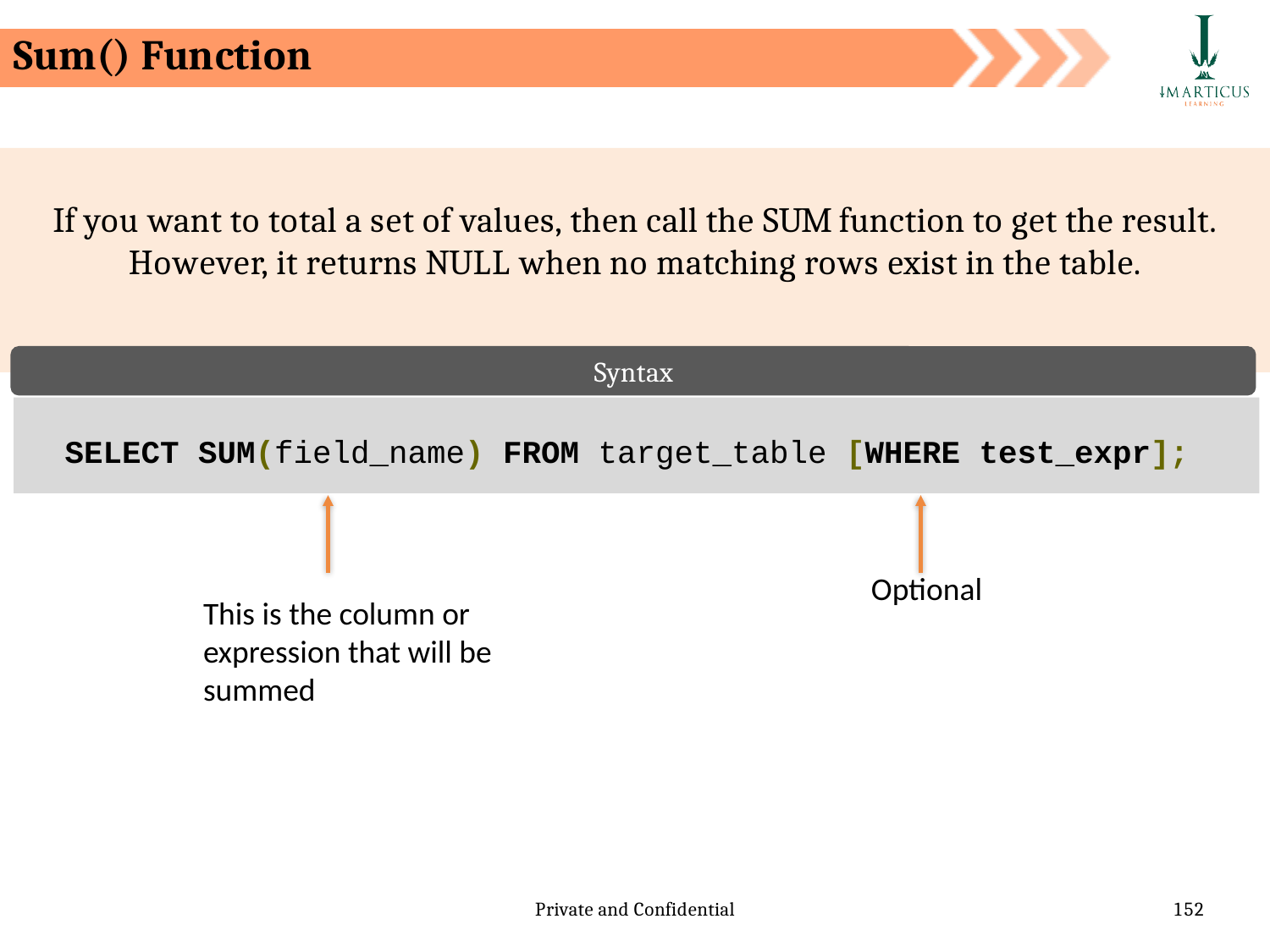

Sum() Function

If you want to total a set of values, then call the SUM function to get the result. However, it returns NULL when no matching rows exist in the table.

Syntax
SELECT SUM(field_name) FROM target_table [WHERE test_expr];
Optional
This is the column or expression that will be summed